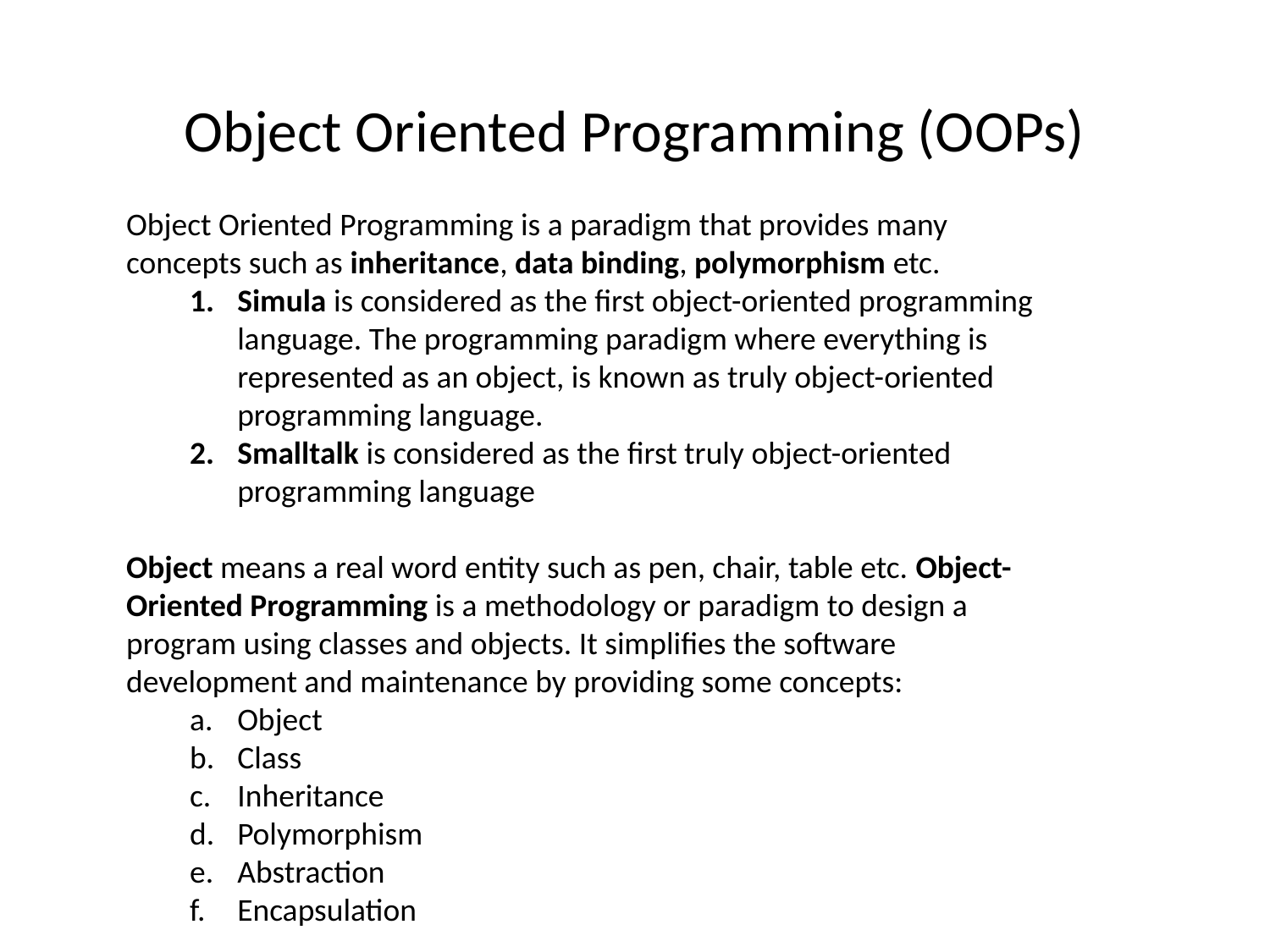

# Object Oriented Programming (OOPs)
Object Oriented Programming is a paradigm that provides many concepts such as inheritance, data binding, polymorphism etc.
Simula is considered as the first object-oriented programming language. The programming paradigm where everything is represented as an object, is known as truly object-oriented programming language.
Smalltalk is considered as the first truly object-oriented programming language

Object means a real word entity such as pen, chair, table etc. Object-Oriented Programming is a methodology or paradigm to design a program using classes and objects. It simplifies the software development and maintenance by providing some concepts:
Object
Class
Inheritance
Polymorphism
Abstraction
Encapsulation